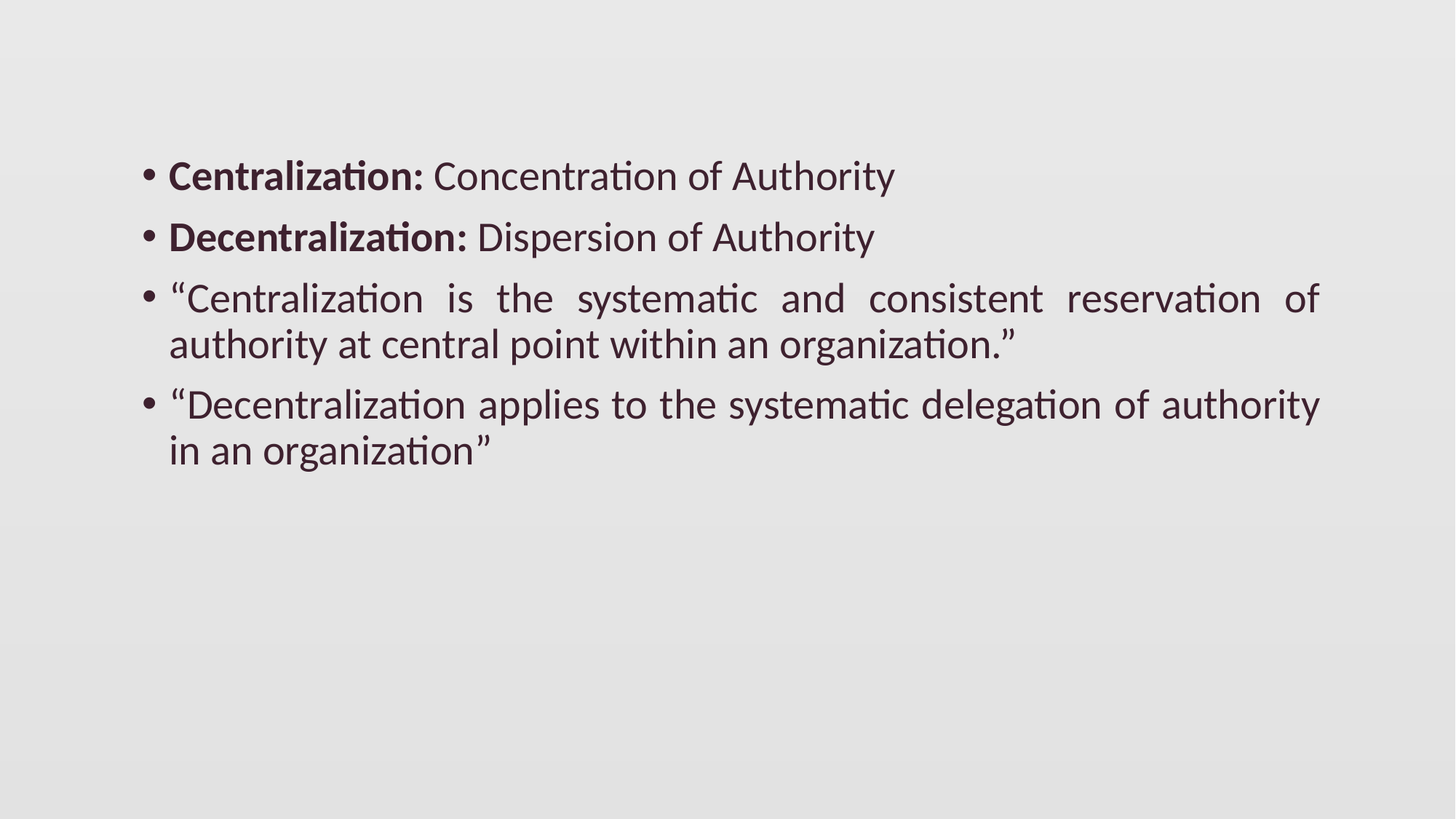

Centralization: Concentration of Authority
Decentralization: Dispersion of Authority
“Centralization is the systematic and consistent reservation of authority at central point within an organization.”
“Decentralization applies to the systematic delegation of authority in an organization”